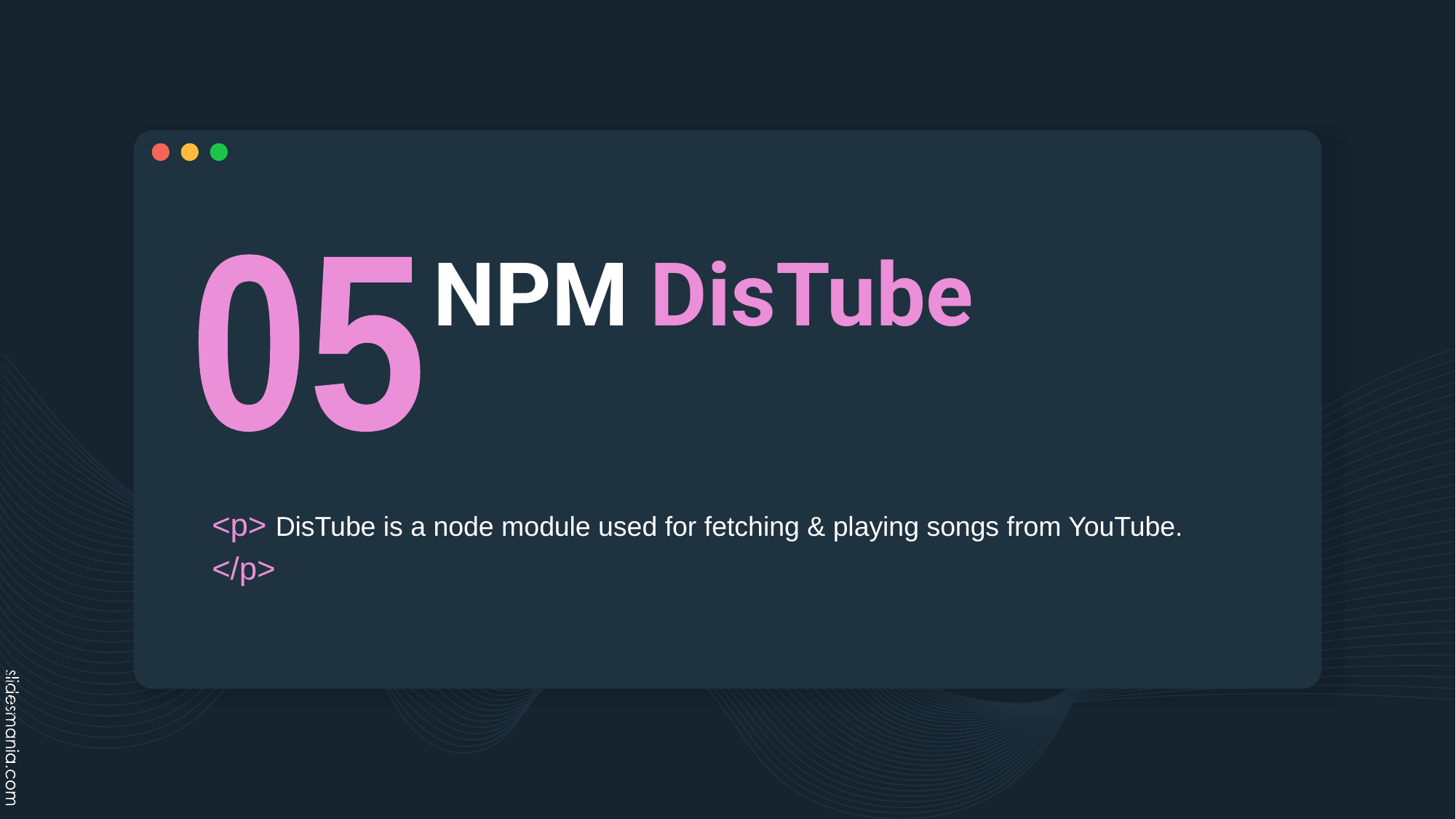

# NPM DisTube
05
<p> DisTube is a node module used for fetching & playing songs from YouTube. </p>